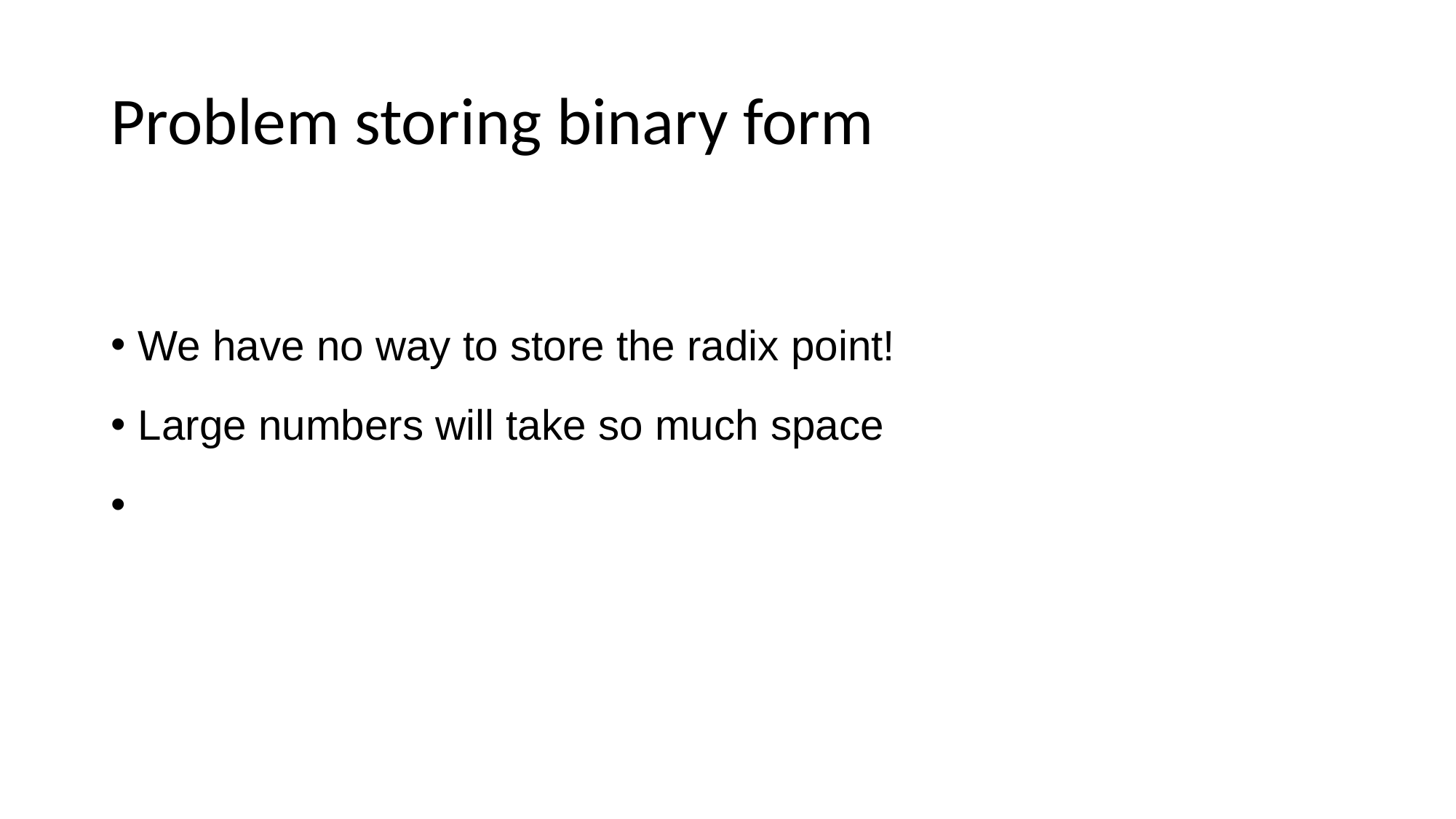

Problem storing binary form
We have no way to store the radix point!
Large numbers will take so much space